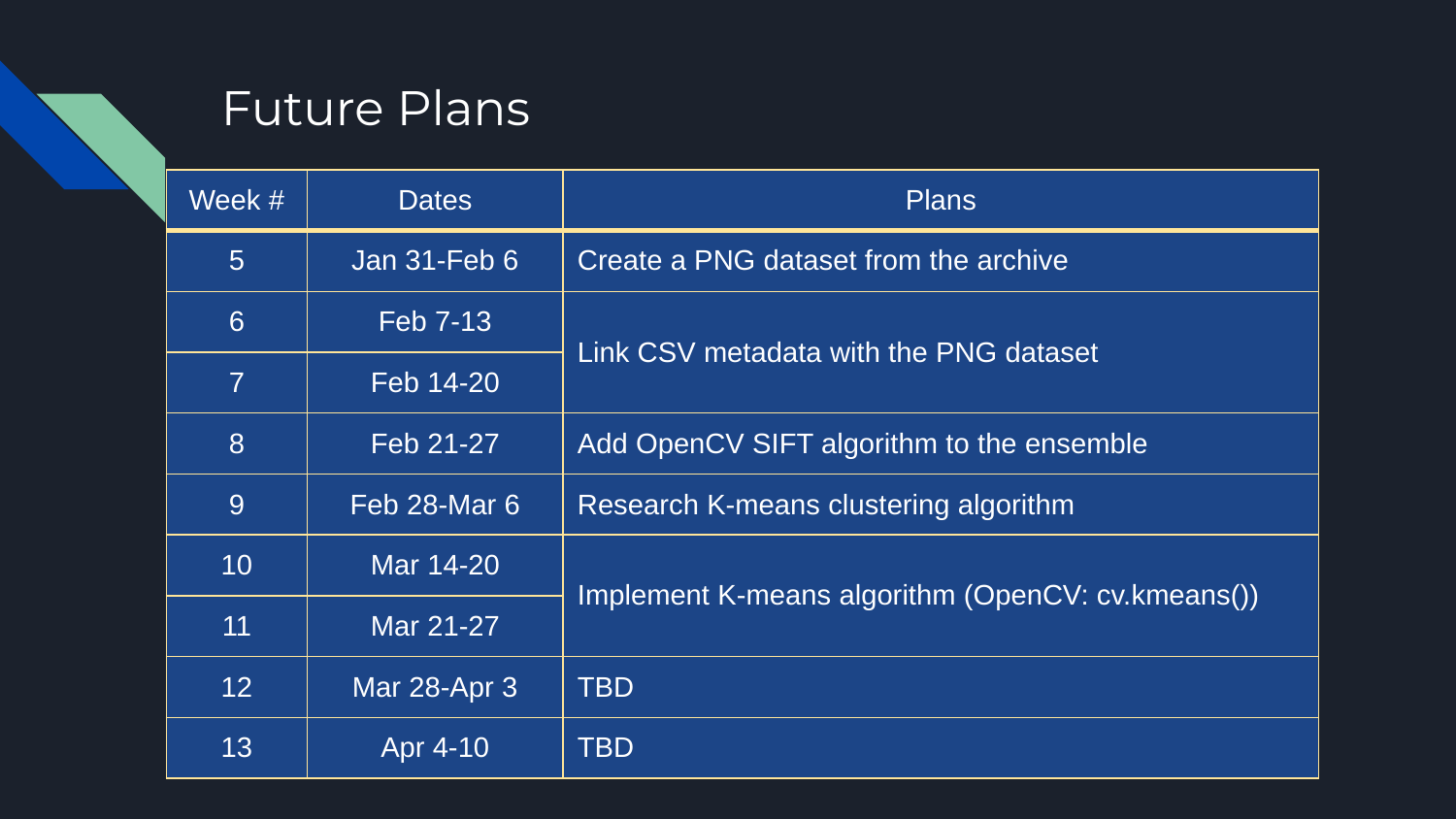

# Future Plans
| Week # | Dates | Plans |
| --- | --- | --- |
| 5 | Jan 31-Feb 6 | Create a PNG dataset from the archive |
| 6 | Feb 7-13 | Link CSV metadata with the PNG dataset |
| 7 | Feb 14-20 |  |
| 8 | Feb 21-27 | Add OpenCV SIFT algorithm to the ensemble |
| 9 | Feb 28-Mar 6 | Research K-means clustering algorithm |
| 10 | Mar 14-20 | Implement K-means algorithm (OpenCV: cv.kmeans()) |
| 11 | Mar 21-27 |  |
| 12 | Mar 28-Apr 3 | TBD |
| 13 | Apr 4-10 | TBD |